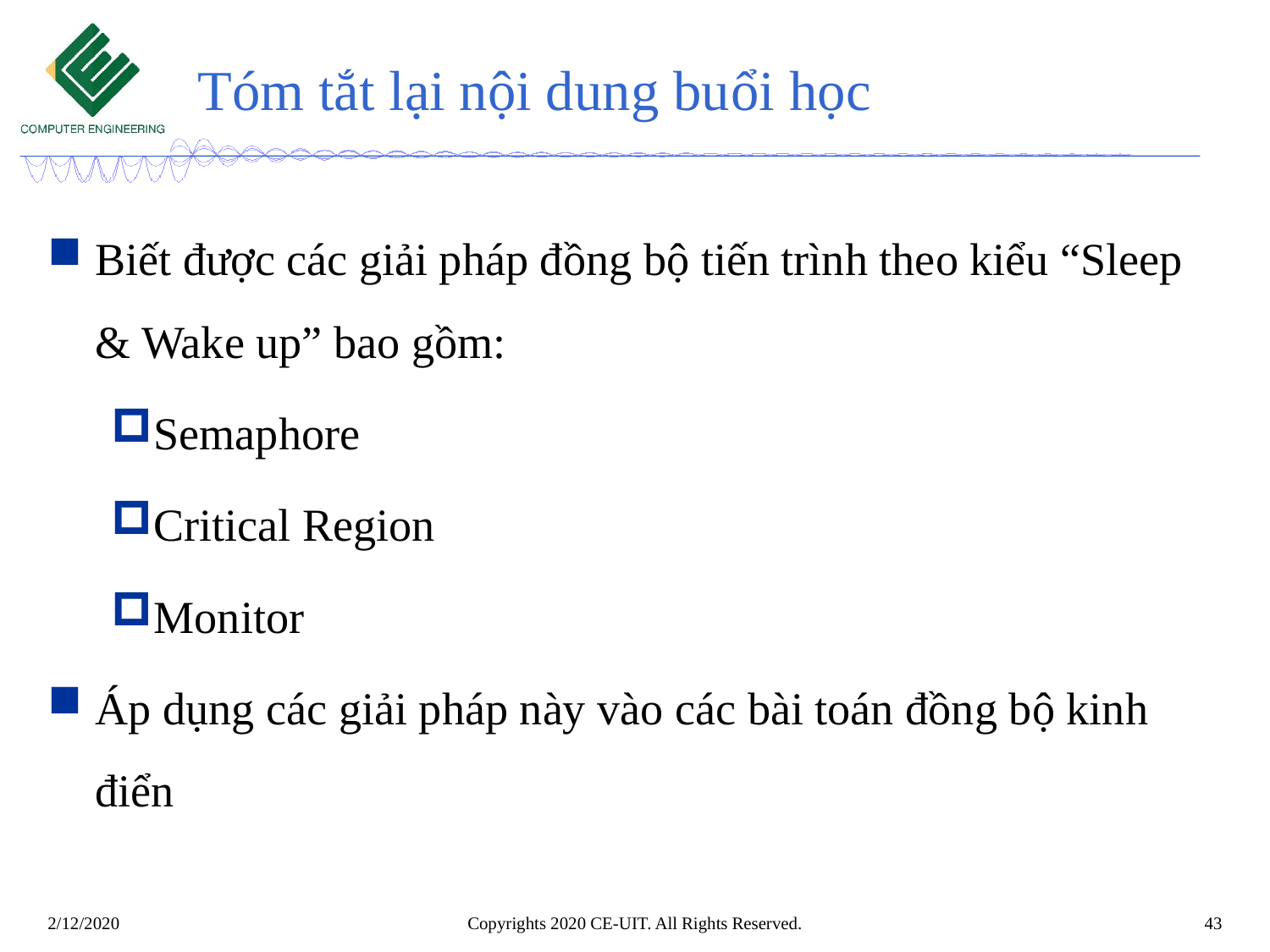

# Tóm tắt lại nội dung buổi học
Biết được các giải pháp đồng bộ tiến trình theo kiểu “Sleep & Wake up” bao gồm:
Semaphore
Critical Region
Monitor
Áp dụng các giải pháp này vào các bài toán đồng bộ kinh điển
Copyrights 2020 CE-UIT. All Rights Reserved.
43
2/12/2020